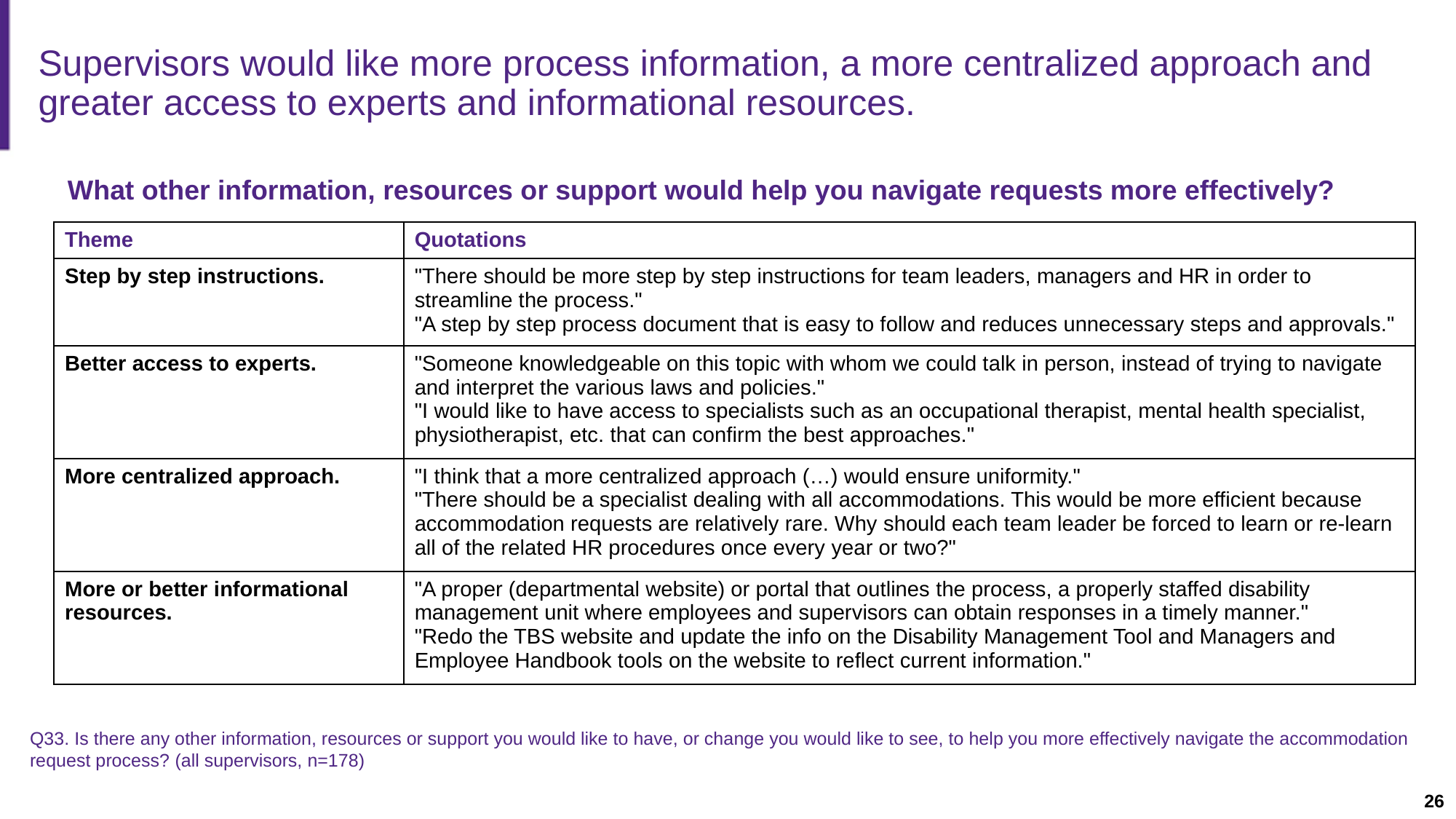

Slide description: A slide with a table summarizing comments from supervisors about information, resources and support that would help them navigate the accommodation process better.
# Supervisors would like more process information, a more centralized approach and greater access to experts and informational resources.
What other information, resources or support would help you navigate requests more effectively?
| Theme | Quotations |
| --- | --- |
| Step by step instructions. | "There should be more step by step instructions for team leaders, managers and HR in order to streamline the process." "A step by step process document that is easy to follow and reduces unnecessary steps and approvals." |
| Better access to experts. | "Someone knowledgeable on this topic with whom we could talk in person, instead of trying to navigate and interpret the various laws and policies." "I would like to have access to specialists such as an occupational therapist, mental health specialist, physiotherapist, etc. that can confirm the best approaches." |
| More centralized approach. | "I think that a more centralized approach (…) would ensure uniformity." "There should be a specialist dealing with all accommodations. This would be more efficient because accommodation requests are relatively rare. Why should each team leader be forced to learn or re-learn all of the related HR procedures once every year or two?" |
| More or better informational resources. | "A proper (departmental website) or portal that outlines the process, a properly staffed disability management unit where employees and supervisors can obtain responses in a timely manner." "Redo the TBS website and update the info on the Disability Management Tool and Managers and Employee Handbook tools on the website to reflect current information." |
Q33. Is there any other information, resources or support you would like to have, or change you would like to see, to help you more effectively navigate the accommodation request process? (all supervisors, n=178)
26